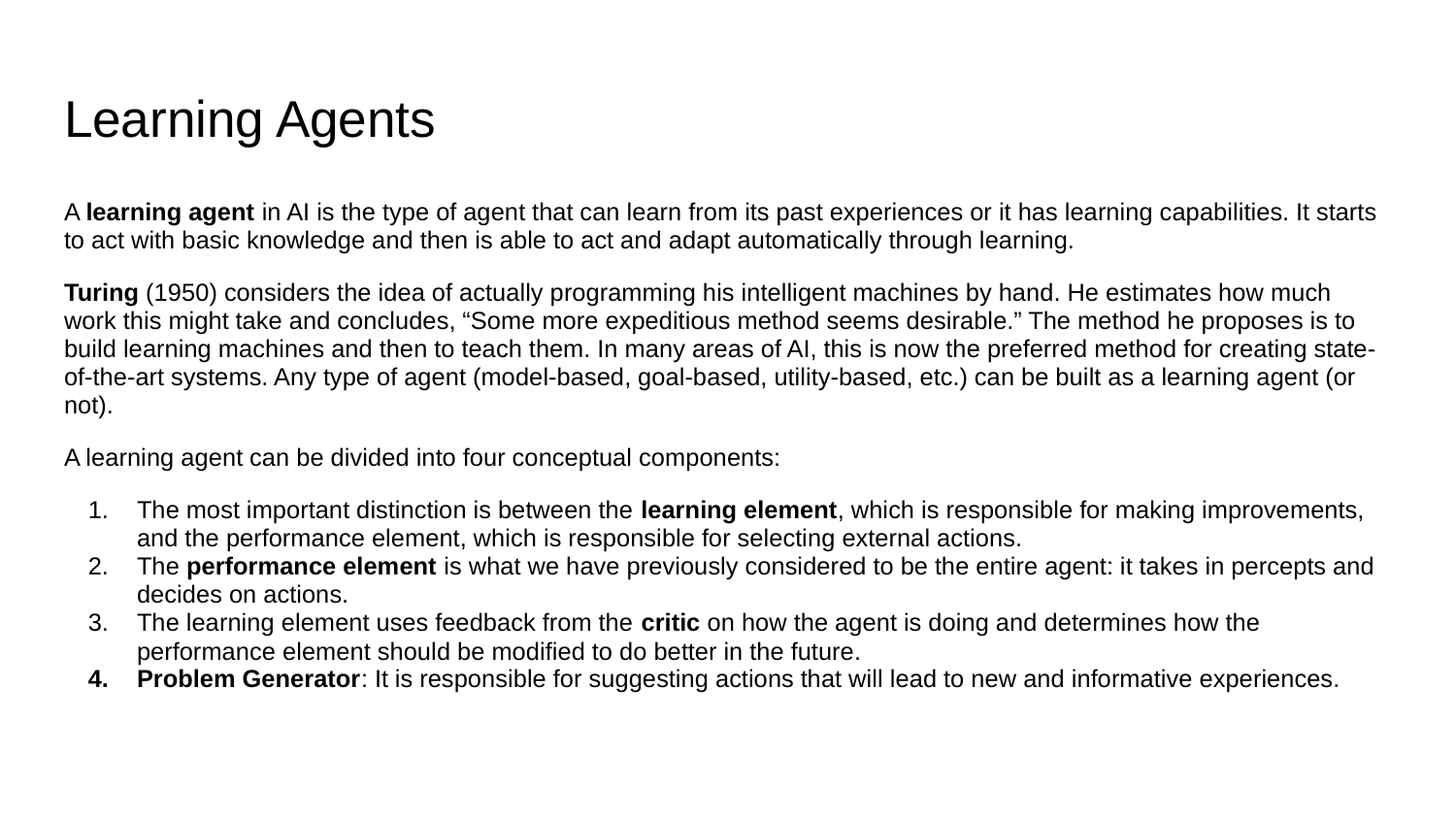

# Learning Agents
A learning agent in AI is the type of agent that can learn from its past experiences or it has learning capabilities. It starts to act with basic knowledge and then is able to act and adapt automatically through learning.
Turing (1950) considers the idea of actually programming his intelligent machines by hand. He estimates how much work this might take and concludes, “Some more expeditious method seems desirable.” The method he proposes is to build learning machines and then to teach them. In many areas of AI, this is now the preferred method for creating state-of-the-art systems. Any type of agent (model-based, goal-based, utility-based, etc.) can be built as a learning agent (or not).
A learning agent can be divided into four conceptual components:
The most important distinction is between the learning element, which is responsible for making improvements, and the performance element, which is responsible for selecting external actions.
The performance element is what we have previously considered to be the entire agent: it takes in percepts and decides on actions.
The learning element uses feedback from the critic on how the agent is doing and determines how the performance element should be modified to do better in the future.
Problem Generator: It is responsible for suggesting actions that will lead to new and informative experiences.